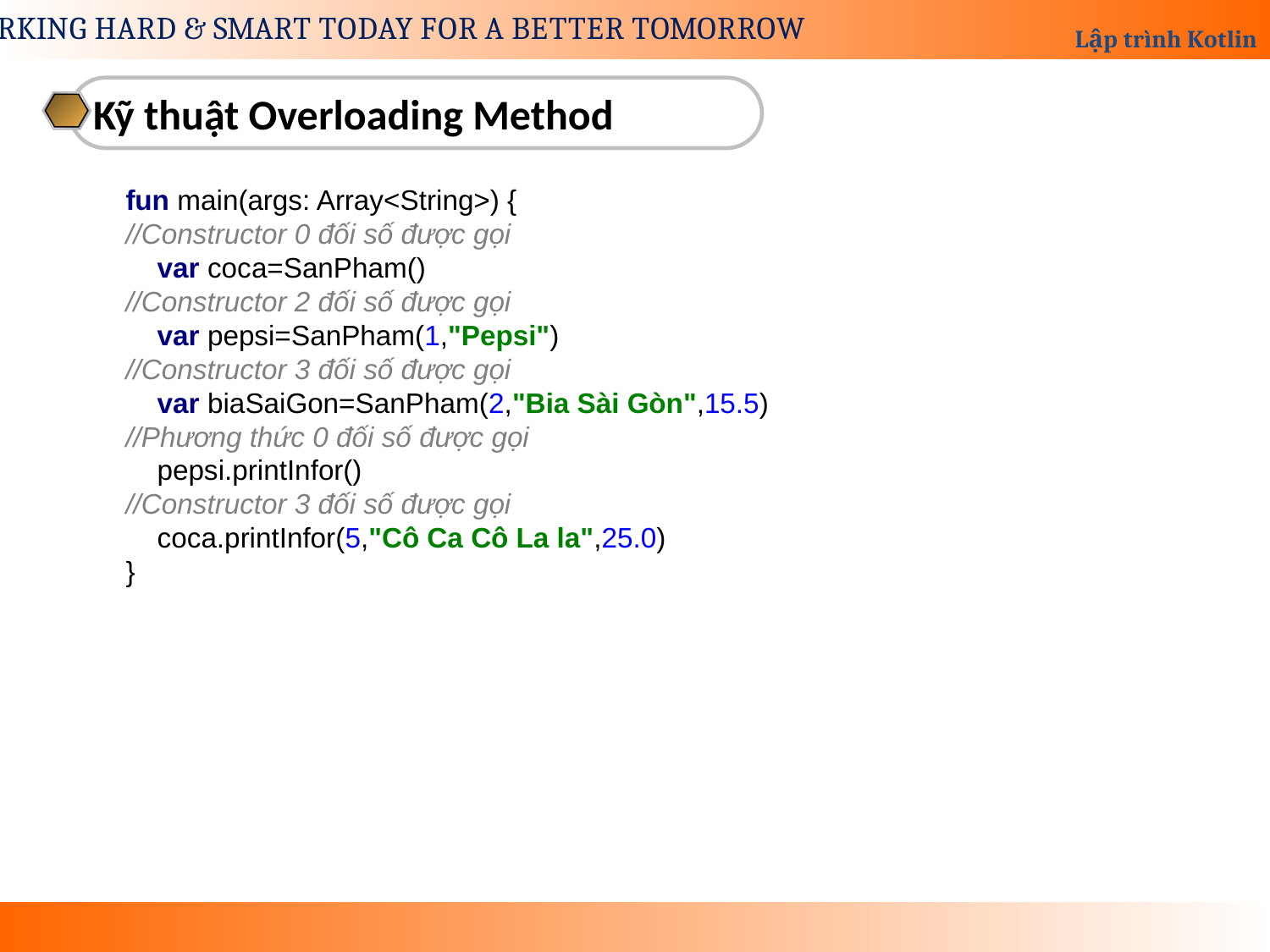

Kỹ thuật Overloading Method

fun main(args: Array<String>) {
//Constructor 0 đối số được gọi
    var coca=SanPham()
//Constructor 2 đối số được gọi
    var pepsi=SanPham(1,"Pepsi")
//Constructor 3 đối số được gọi
    var biaSaiGon=SanPham(2,"Bia Sài Gòn",15.5)
//Phương thức 0 đối số được gọi
    pepsi.printInfor()
//Constructor 3 đối số được gọi
    coca.printInfor(5,"Cô Ca Cô La la",25.0)
}